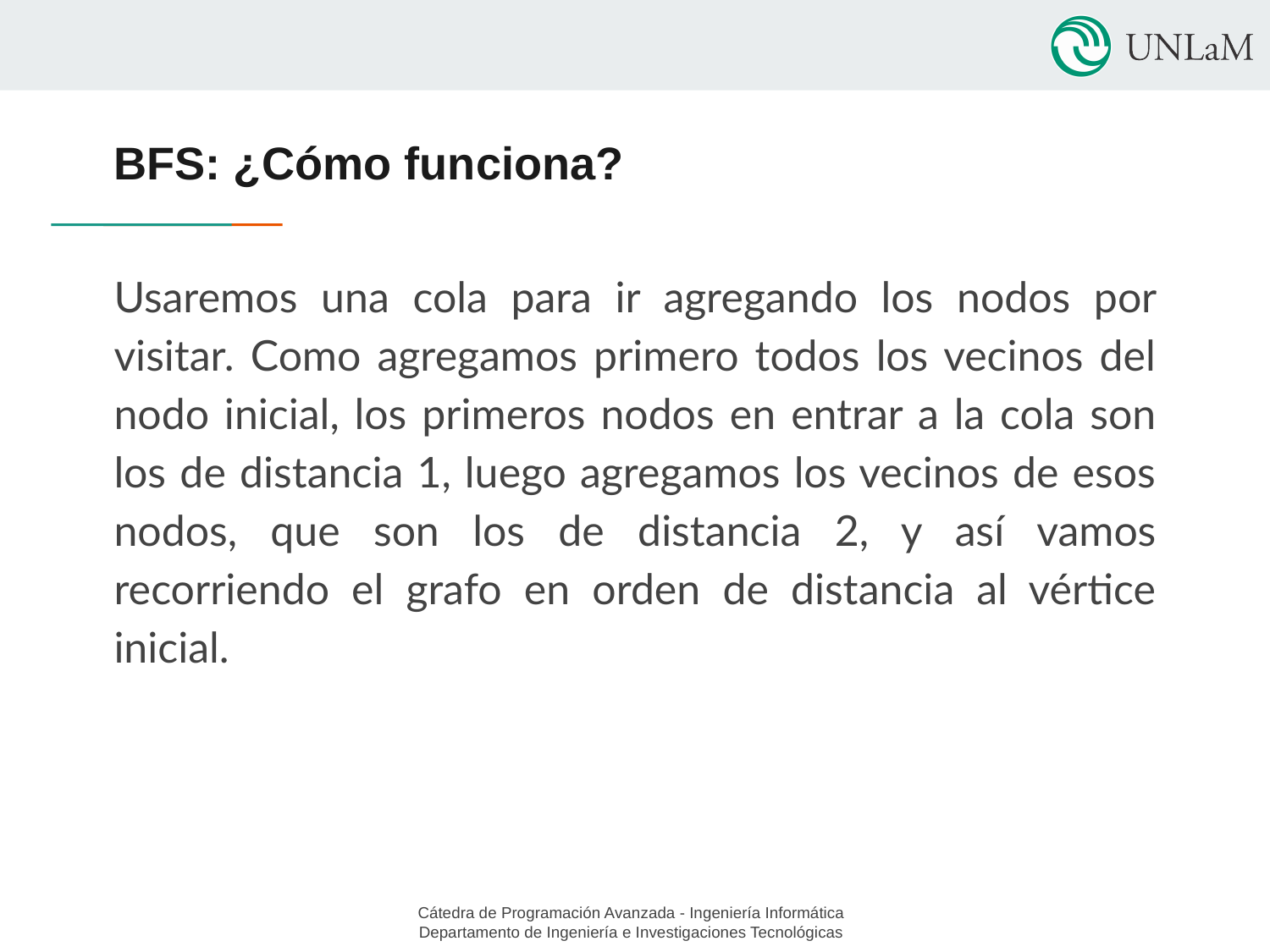

# BFS: ¿Cómo funciona?
Usaremos una cola para ir agregando los nodos por visitar. Como agregamos primero todos los vecinos del nodo inicial, los primeros nodos en entrar a la cola son los de distancia 1, luego agregamos los vecinos de esos nodos, que son los de distancia 2, y así vamos recorriendo el grafo en orden de distancia al vértice inicial.